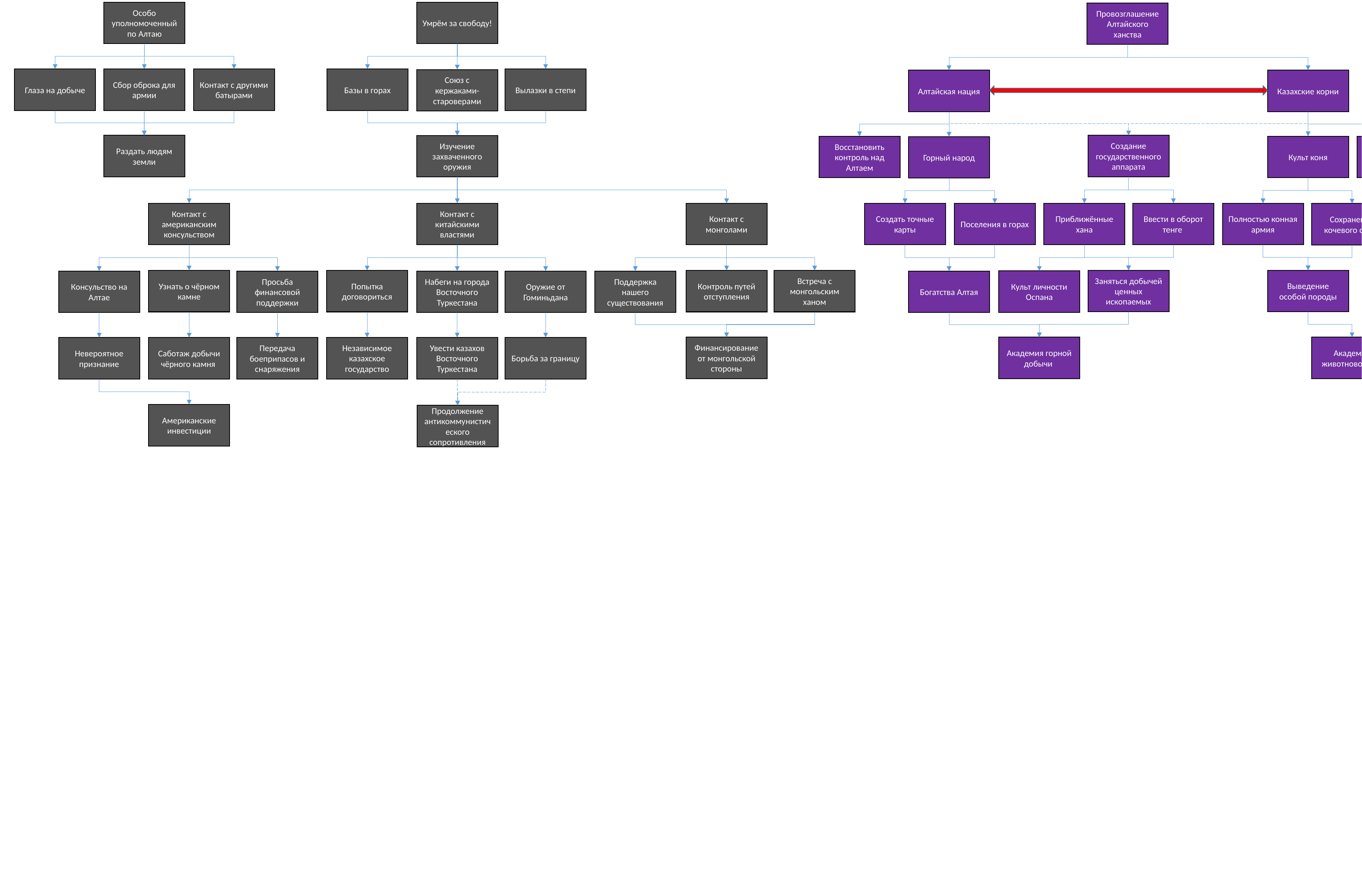

Особо уполномоченный по Алтаю
Умрём за свободу!
Провозглашение Алтайского ханства
Глаза на добыче
Сбор оброка для армии
Контакт с другими батырами
Вылазки в степи
Базы в горах
Союз с кержаками-староверами
Алтайская нация
Казахские корни

Создание государственного аппарата
Раздать людям земли
Изучение захваченного оружия
Восстановить контроль над Алтаем
Культ коня
Освободить казахов из-под гнёта
Горный народ
Полное подчинение казахских территорий
Создать точные карты
Ввести в оборот тенге
Полностью конная армия
Контакт с американским консульством
Контакт с китайскими властями
Поселения в горах
Приближённые хана
Контакт с монголами
Сохранение кочевого строя
Заняться добычей ценных ископаемых
Выведение особой породы
Попытка договориться
Встреча с монгольским ханом
Узнать о чёрном камне
Контроль путей отступления
Культ личности Оспана
Богатства Алтая
Консульство на Алтае
Просьба финансовой поддержки
Набеги на города Восточного Туркестана
Оружие от Гоминьдана
Поддержка нашего существования
Финансирование от монгольской стороны
Академия горной добычи
Академия животноводства
Независимое казахское государство
Увести казахов Восточного Туркестана
Борьба за границу
Передача боеприпасов и снаряжения
Невероятное признание
Саботаж добычи чёрного камня
Американские инвестиции
Продолжение антикоммунистического сопротивления